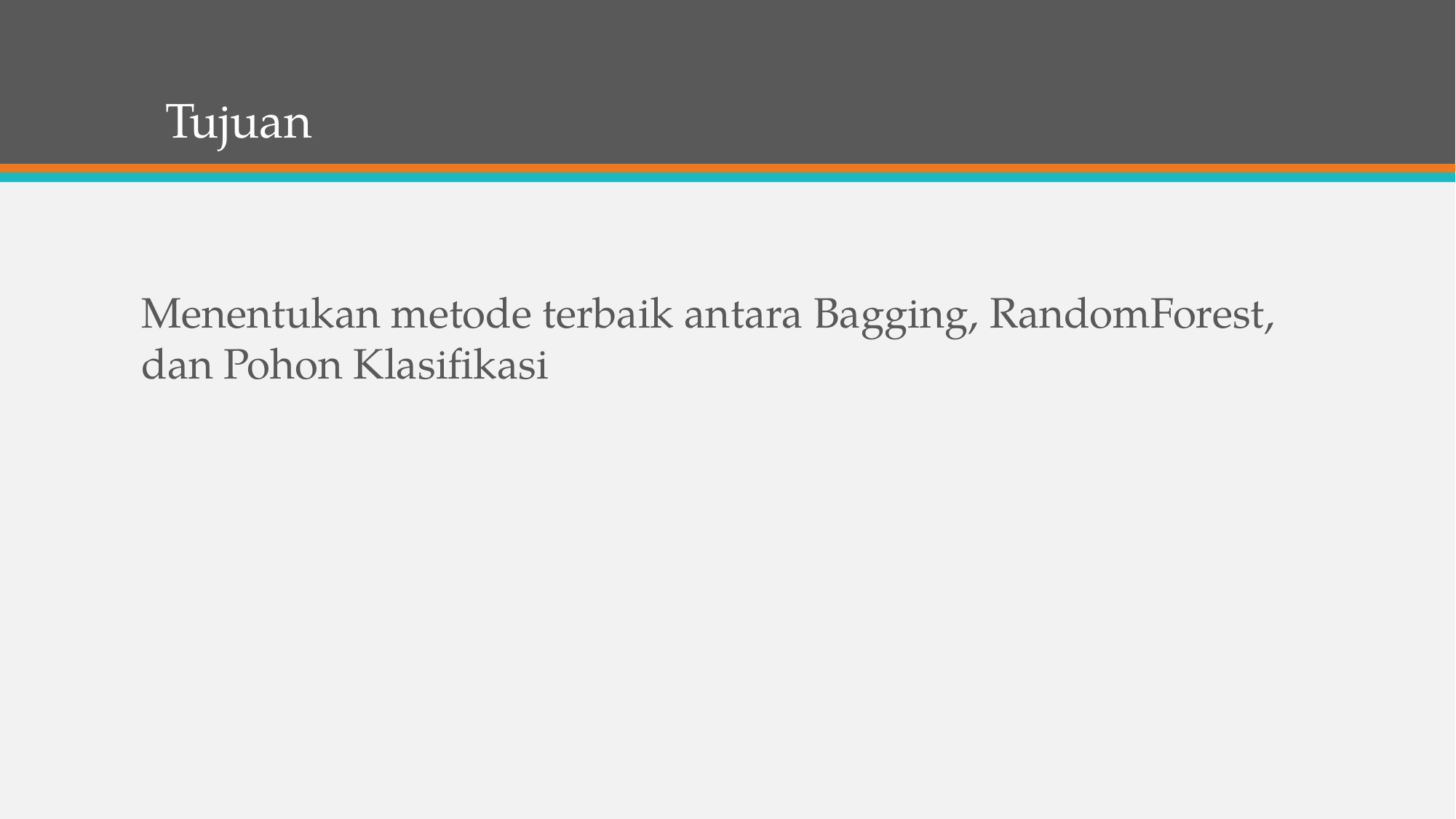

# Tujuan
Menentukan metode terbaik antara Bagging, RandomForest, dan Pohon Klasifikasi